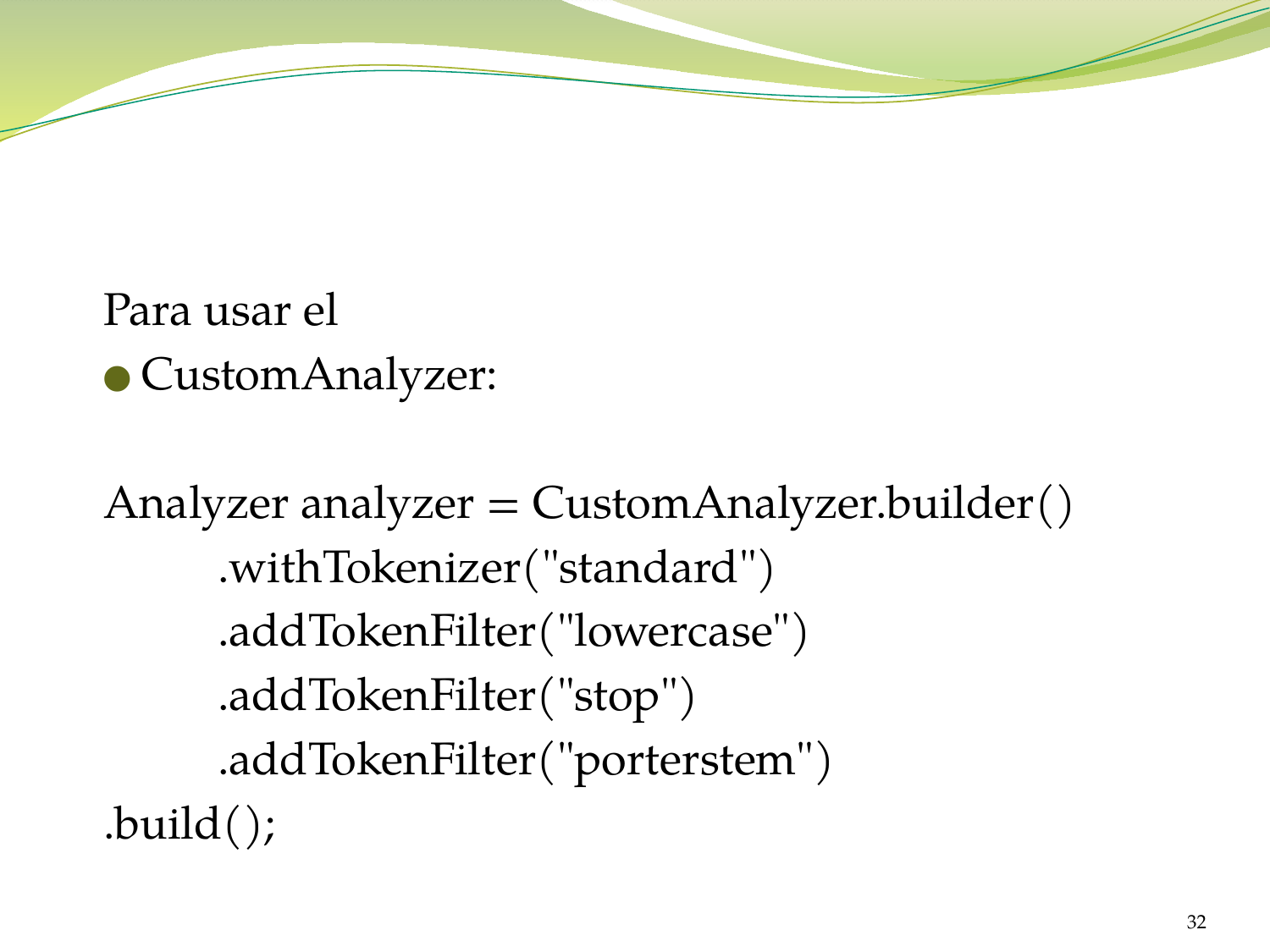

#
Para usar el
CustomAnalyzer:

Analyzer analyzer = CustomAnalyzer.builder()
          .withTokenizer("standard")
          .addTokenFilter("lowercase")
          .addTokenFilter("stop")
          .addTokenFilter("porterstem")
.build();

32